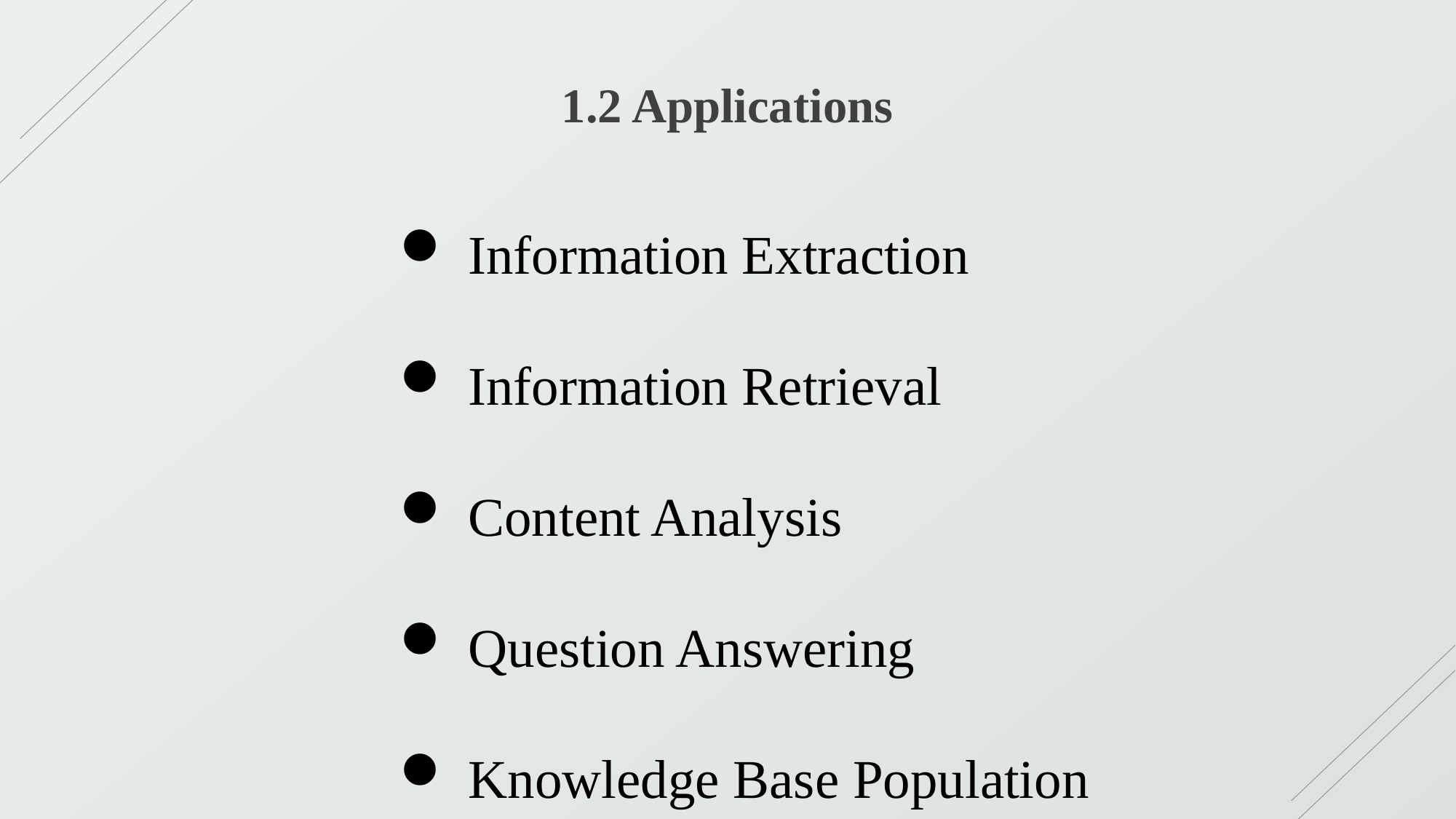

1.2 Applications
Information Extraction
Information Retrieval
Content Analysis
Question Answering
Knowledge Base Population